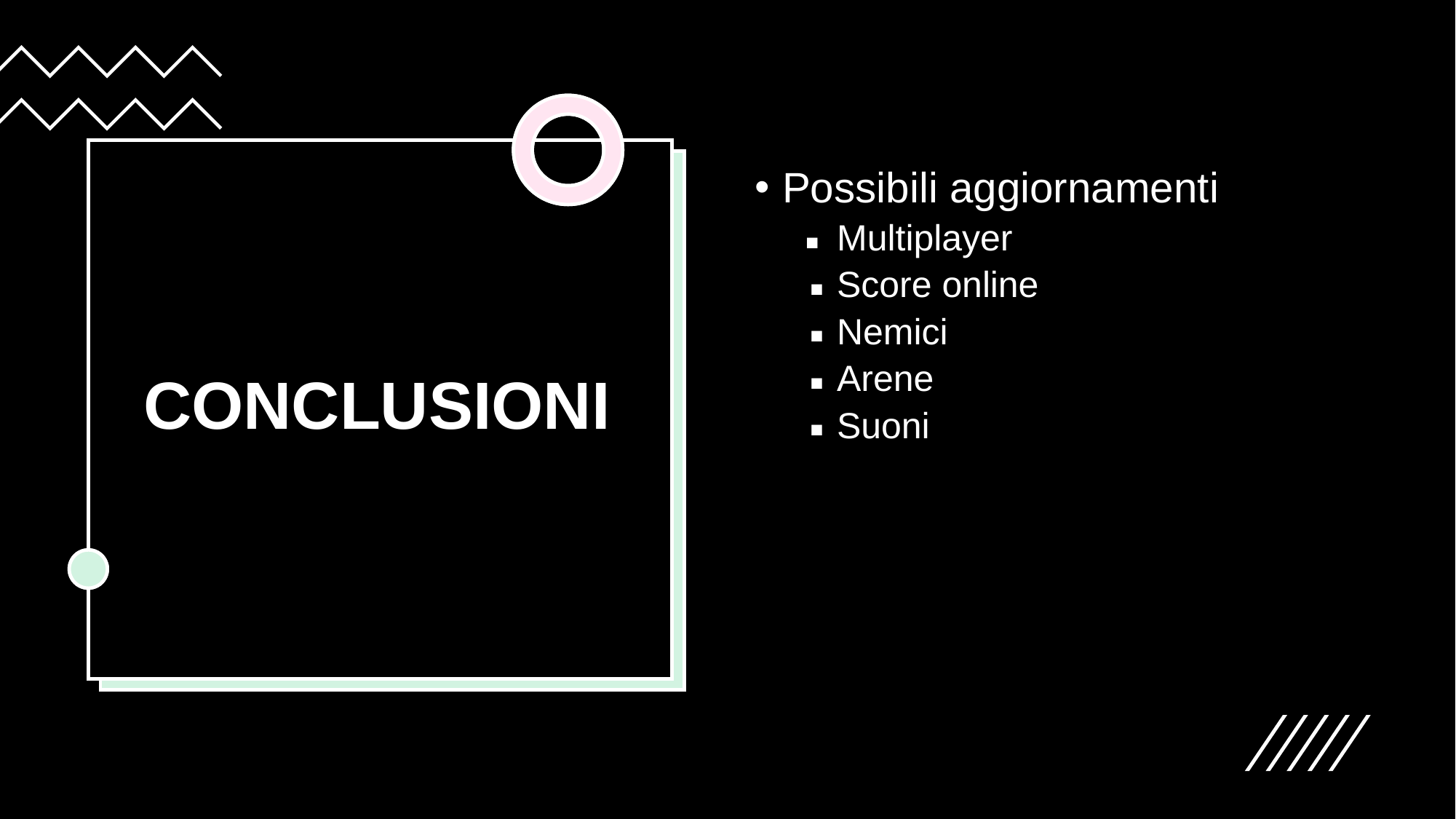

# CONCLUSIONI
Possibili aggiornamenti
Multiplayer
Score online
Nemici
Arene
Suoni